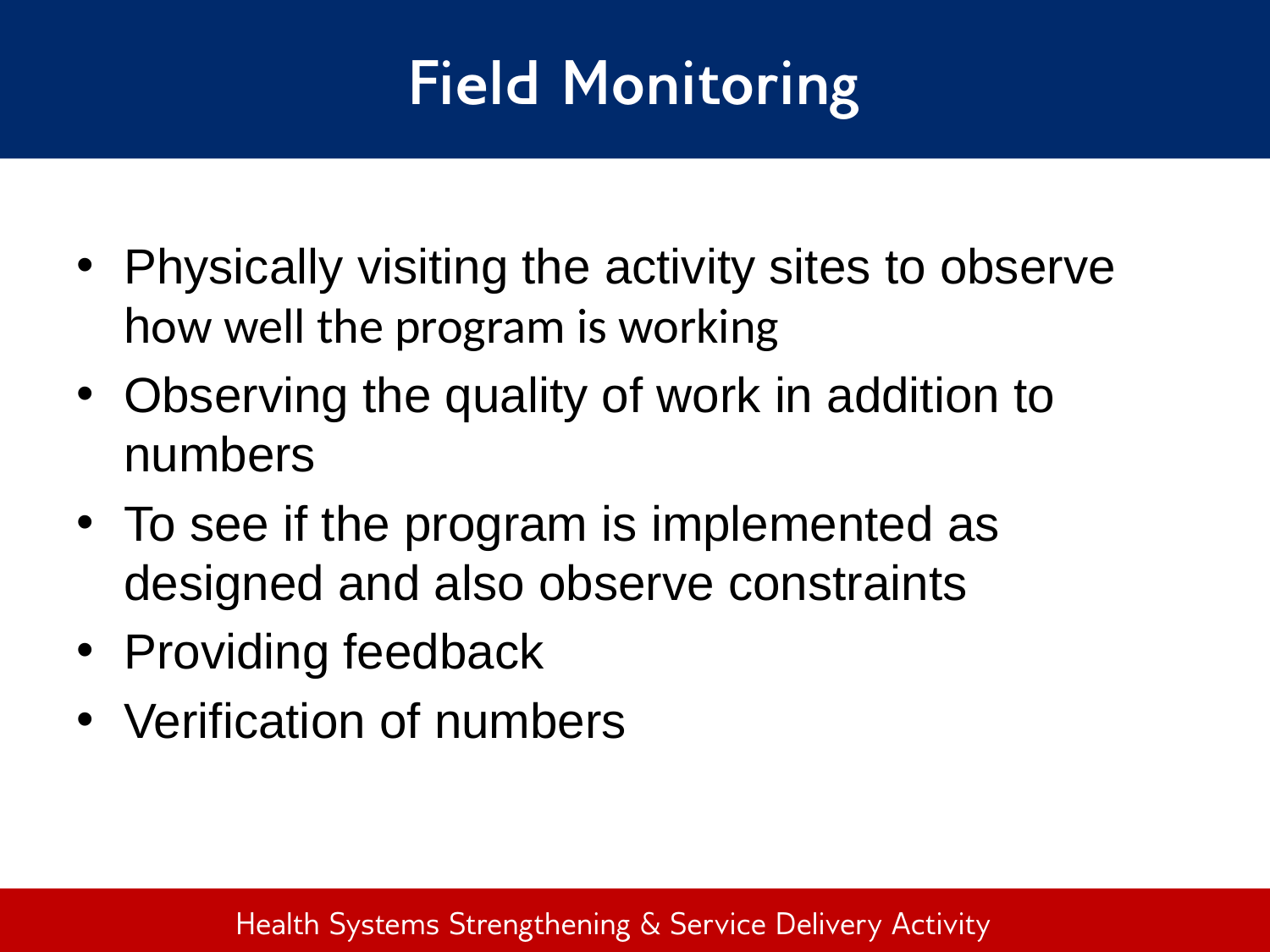

# Field Monitoring
Physically visiting the activity sites to observe how well the program is working
Observing the quality of work in addition to numbers
To see if the program is implemented as designed and also observe constraints
Providing feedback
Verification of numbers